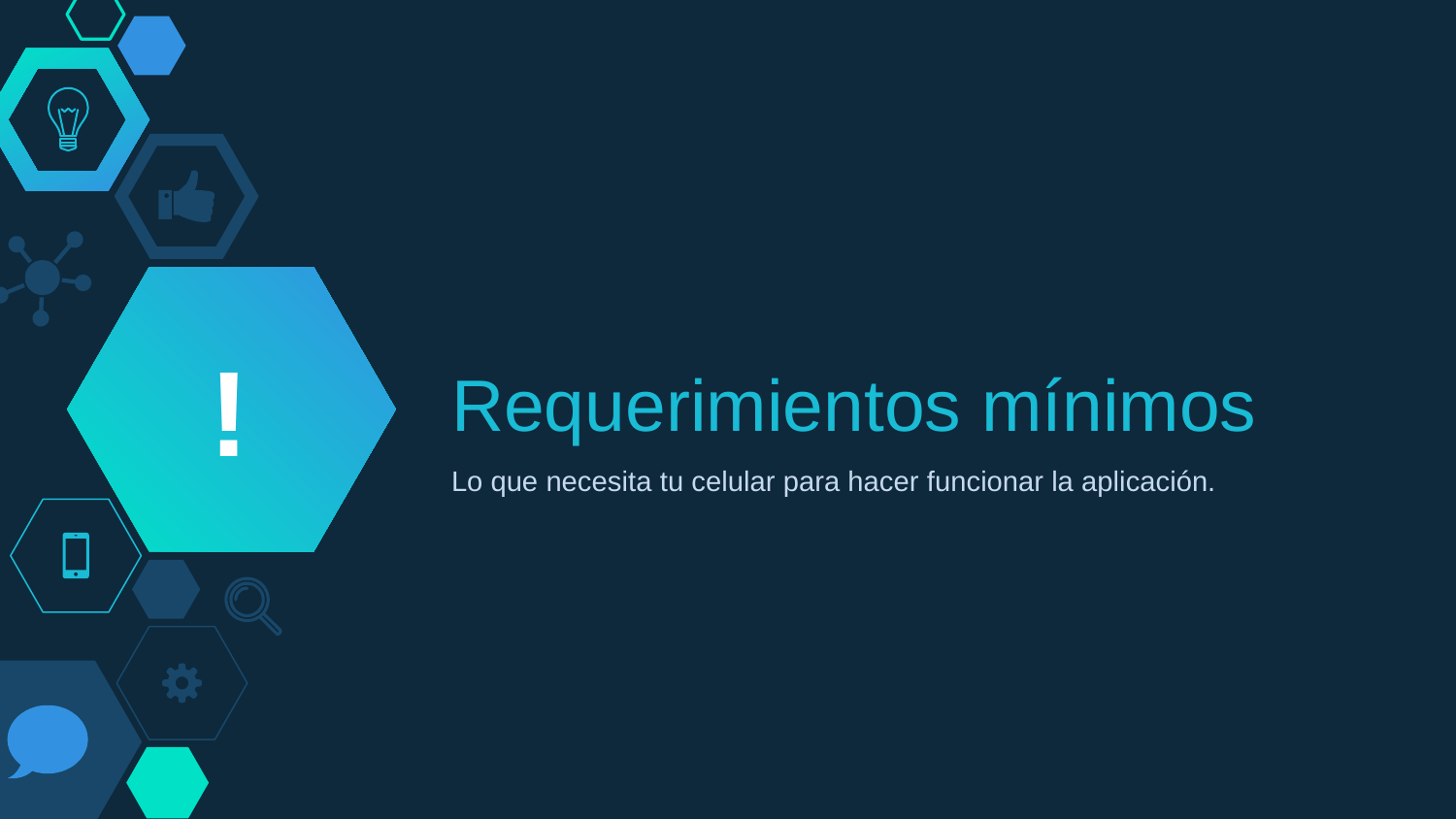

!
# Requerimientos mínimos
Lo que necesita tu celular para hacer funcionar la aplicación.